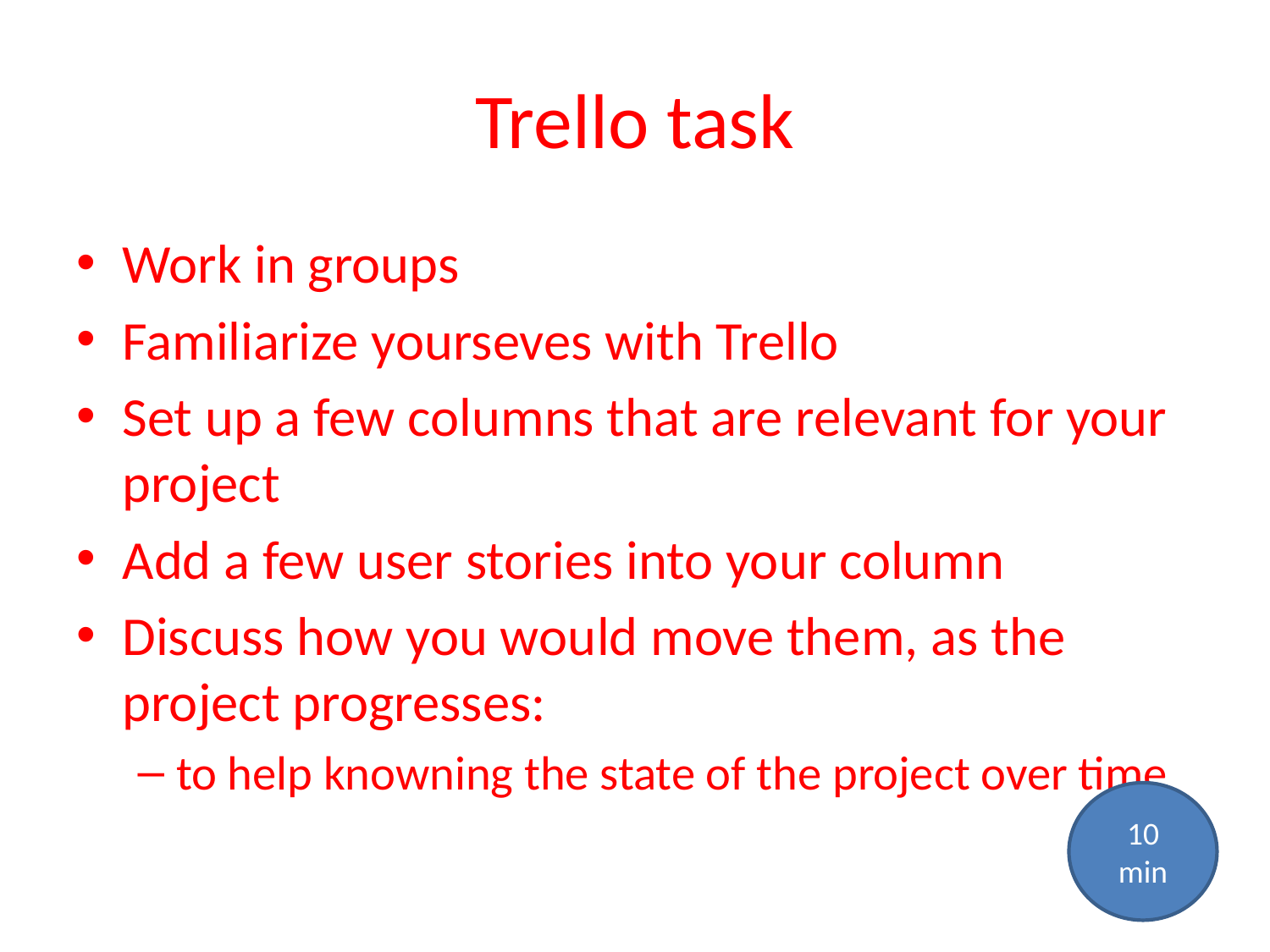

# Trello task
Work in groups
Familiarize yourseves with Trello
Set up a few columns that are relevant for your project
Add a few user stories into your column
Discuss how you would move them, as the project progresses:
to help knowning the state of the project over time
10 min